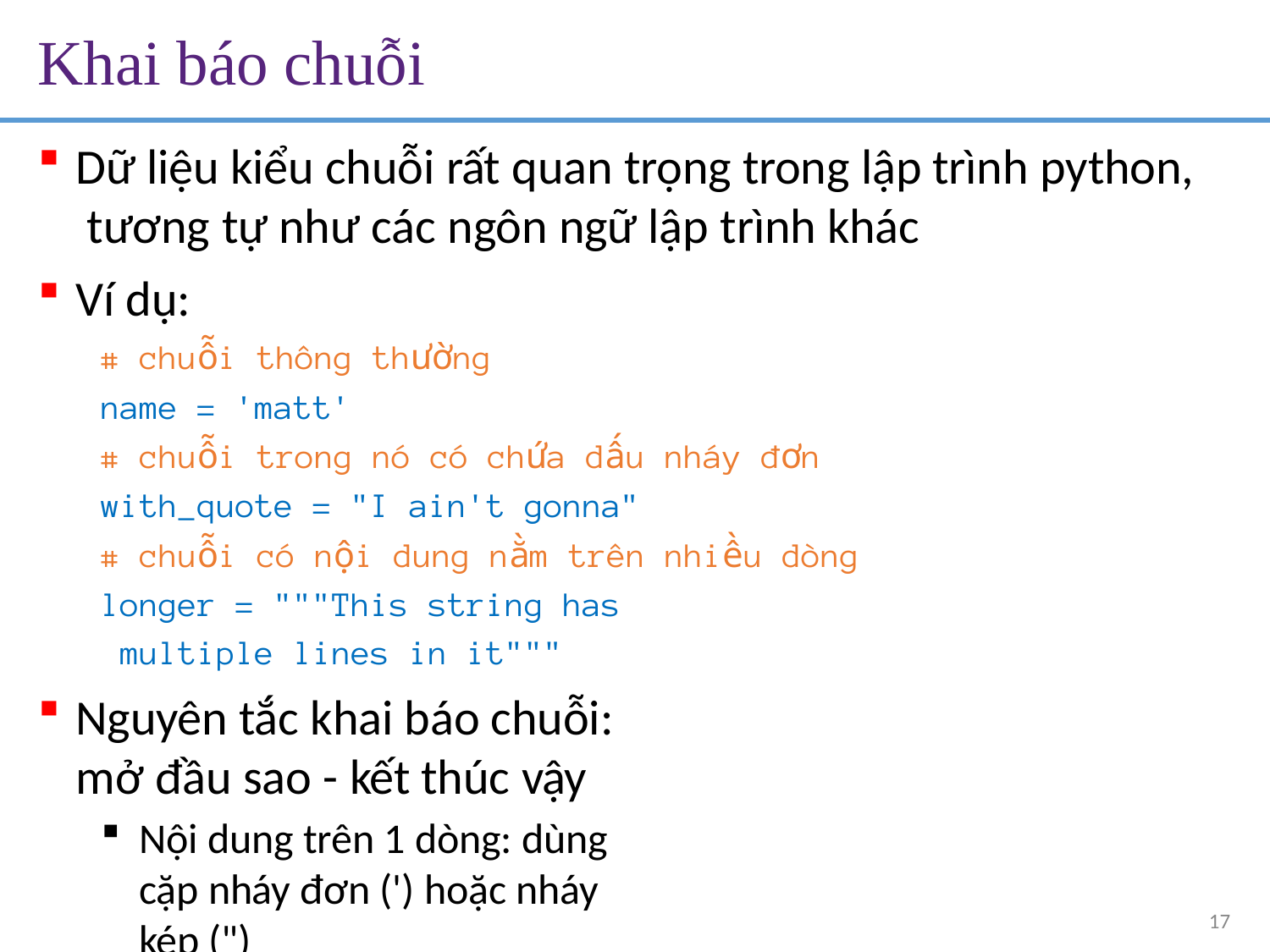

# Khai báo chuỗi
Dữ liệu kiểu chuỗi rất quan trọng trong lập trình python,  tương tự như các ngôn ngữ lập trình khác
Ví dụ:
# chuỗi thông thường
name = 'matt'
# chuỗi trong nó có chứa dấu nháy đơn
with_quote = "I ain't gonna"
# chuỗi có nội dung nằm trên nhiều dòng
longer = """This string has  multiple lines in it"""
Nguyên tắc khai báo chuỗi: mở đầu sao - kết thúc vậy
Nội dung trên 1 dòng: dùng cặp nháy đơn (') hoặc nháy kép (")
Nội dung nằm trên nhiều dòng: 3 dấu nháy liên tiếp (""" / ''')
17